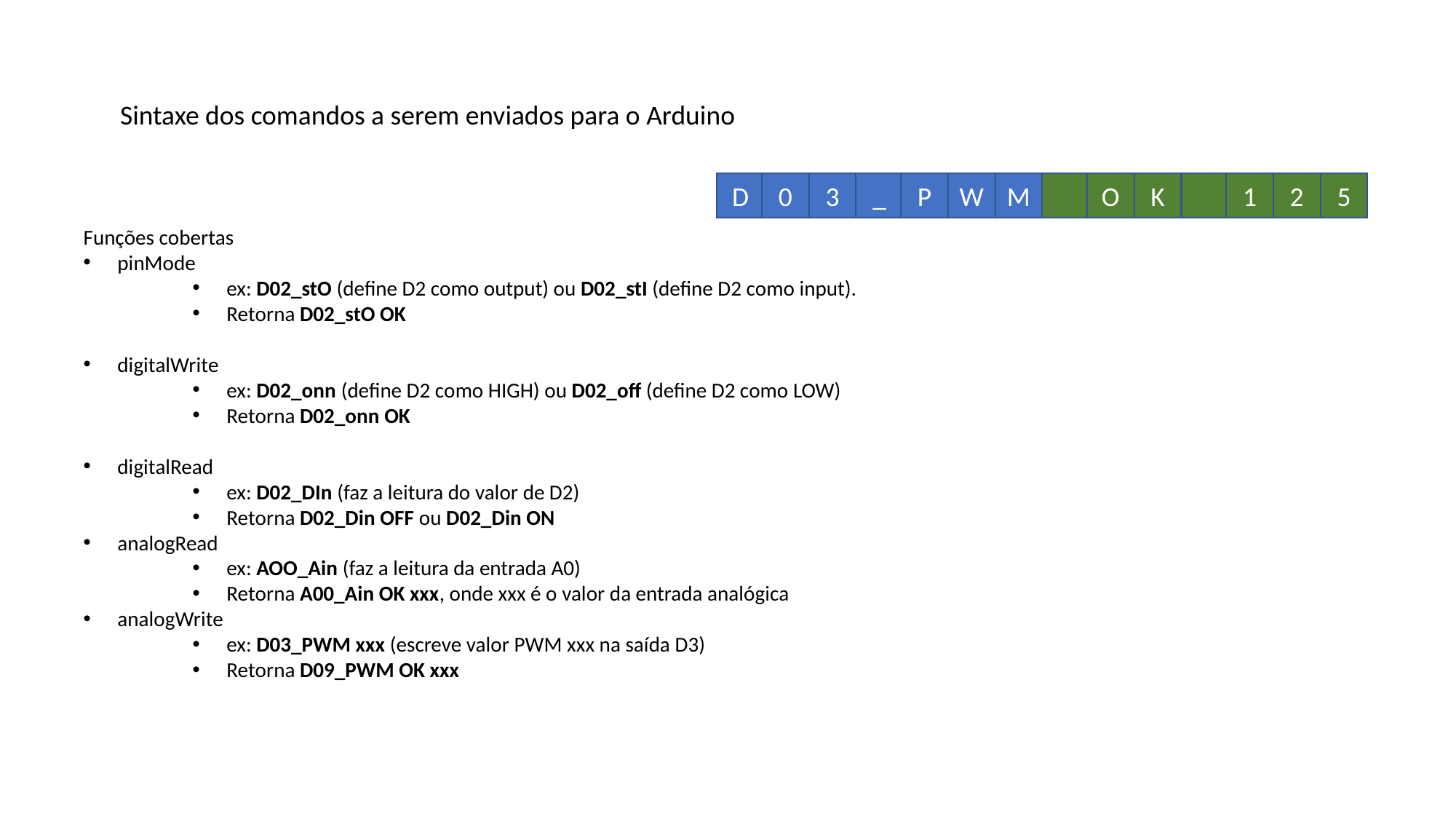

Sintaxe dos comandos a serem enviados para o Arduino
D
0
3
_
P
W
M

O
K

1
2
5
Funções cobertas
pinMode
ex: D02_stO (define D2 como output) ou D02_stI (define D2 como input).
Retorna D02_stO OK

digitalWrite
ex: D02_onn (define D2 como HIGH) ou D02_off (define D2 como LOW)
Retorna D02_onn OK

digitalRead
ex: D02_DIn (faz a leitura do valor de D2)
Retorna D02_Din OFF ou D02_Din ON
analogRead
ex: AOO_Ain (faz a leitura da entrada A0)
Retorna A00_Ain OK xxx, onde xxx é o valor da entrada analógica
analogWrite
ex: D03_PWM xxx (escreve valor PWM xxx na saída D3)
Retorna D09_PWM OK xxx